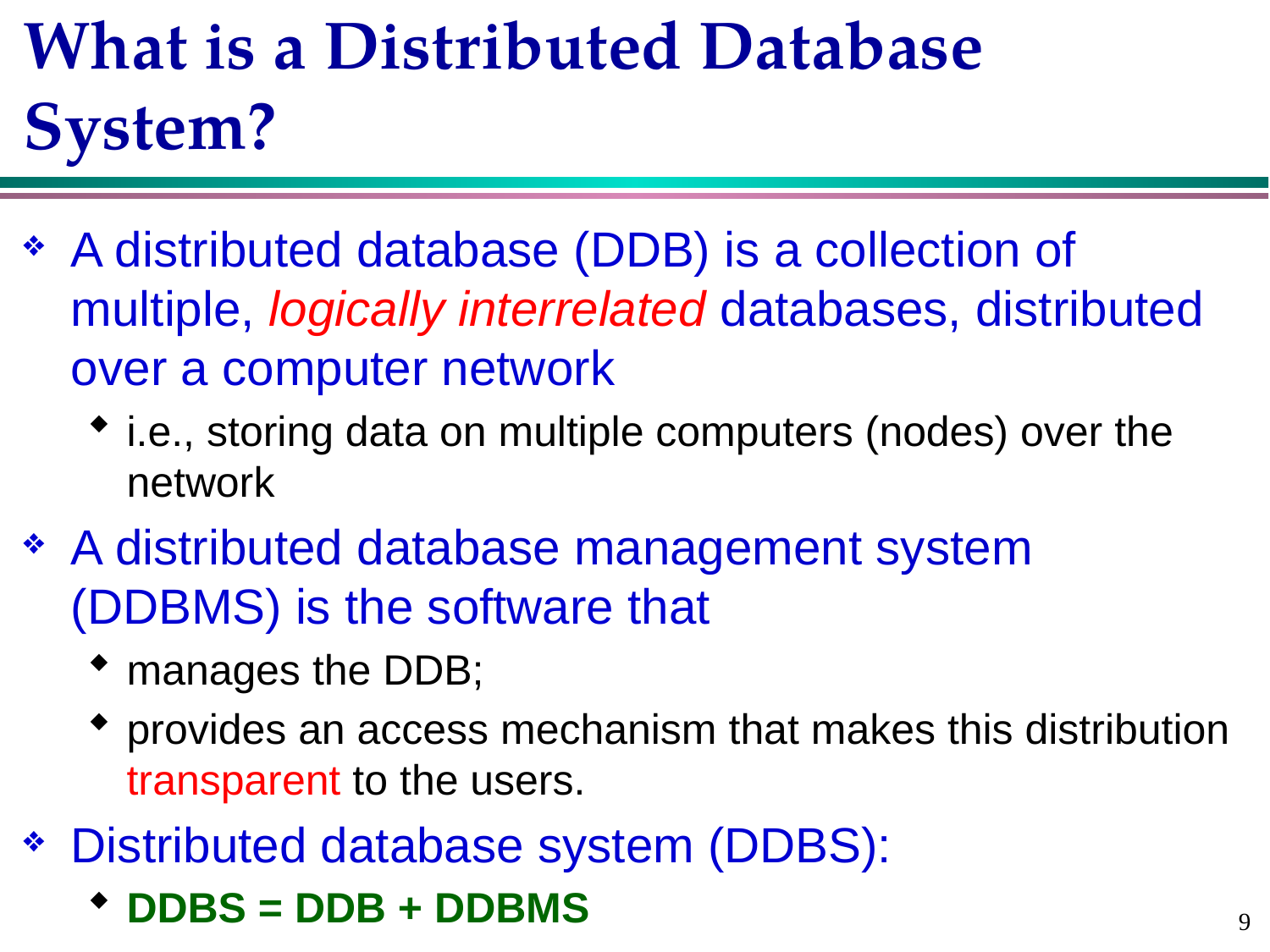

# What is a Distributed Database System?
A distributed database (DDB) is a collection of multiple, logically interrelated databases, distributed over a computer network
i.e., storing data on multiple computers (nodes) over the network
A distributed database management system (DDBMS) is the software that
manages the DDB;
provides an access mechanism that makes this distribution transparent to the users.
Distributed database system (DDBS):
DDBS = DDB + DDBMS
9